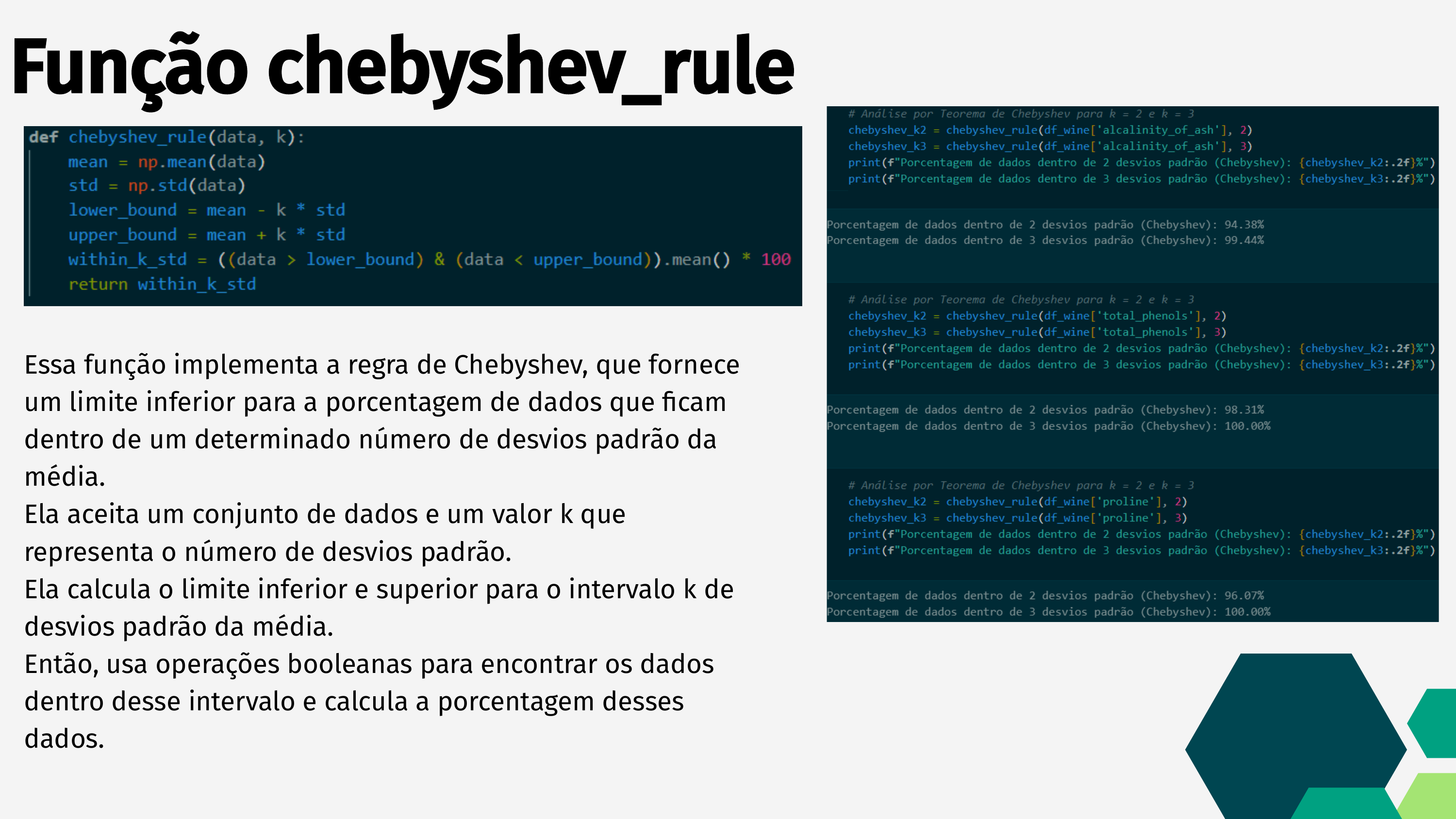

Função chebyshev_rule

Essa função implementa a regra de Chebyshev, que fornece um limite inferior para a porcentagem de dados que ficam dentro de um determinado número de desvios padrão da média.
Ela aceita um conjunto de dados e um valor k que representa o número de desvios padrão.
Ela calcula o limite inferior e superior para o intervalo k de desvios padrão da média.
Então, usa operações booleanas para encontrar os dados dentro desse intervalo e calcula a porcentagem desses dados.